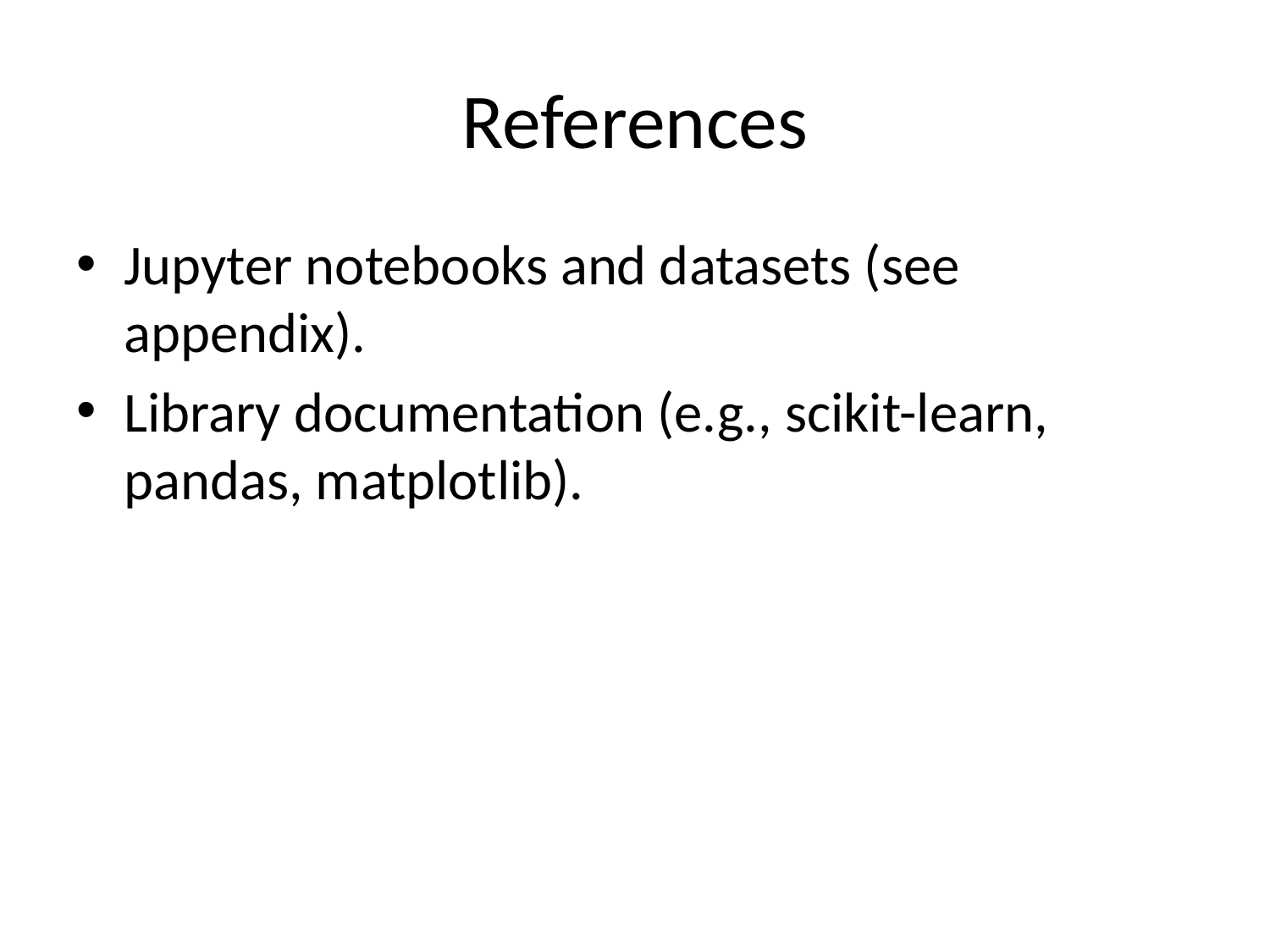

# References
Jupyter notebooks and datasets (see appendix).
Library documentation (e.g., scikit-learn, pandas, matplotlib).